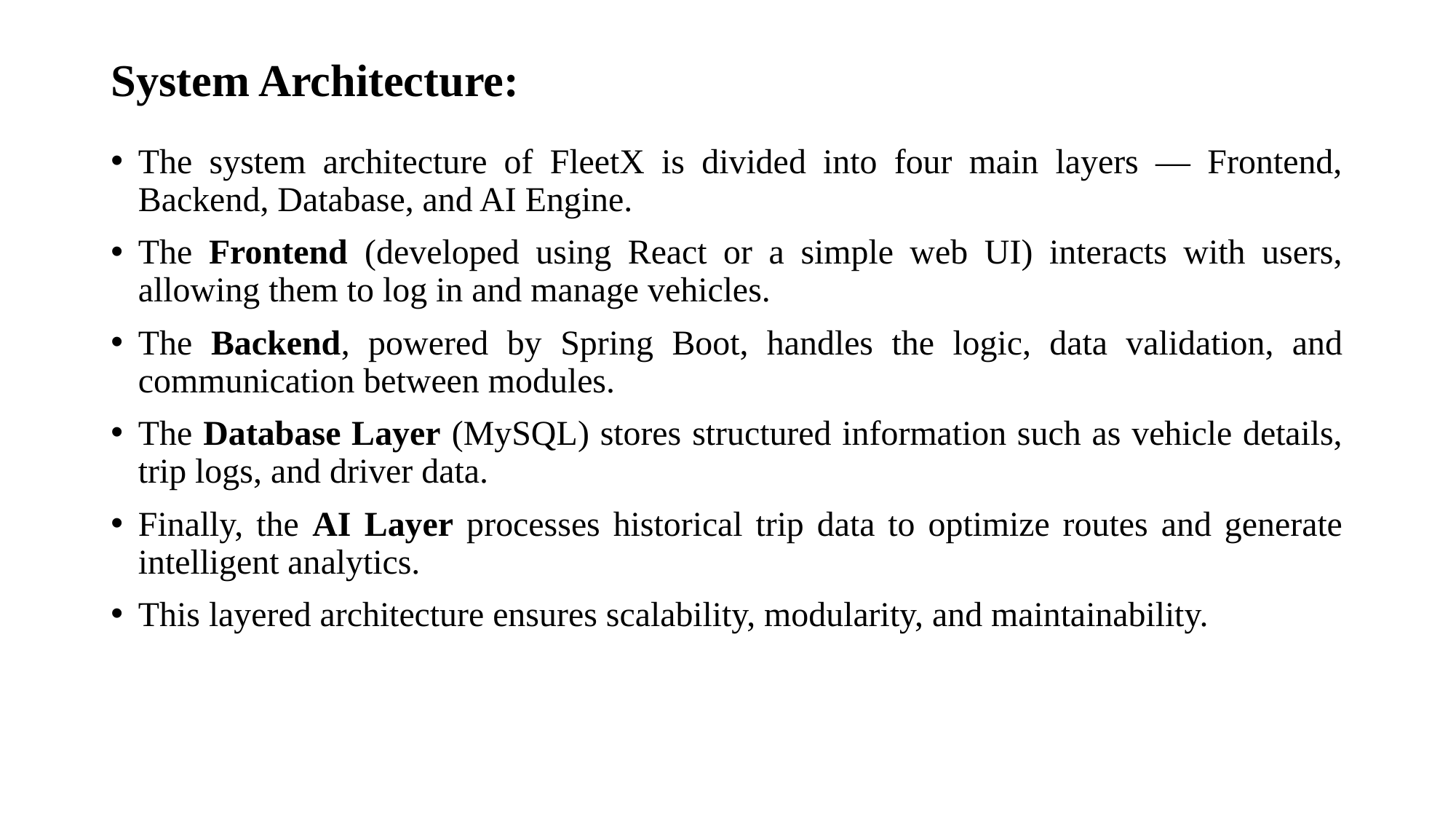

# System Architecture:
The system architecture of FleetX is divided into four main layers — Frontend, Backend, Database, and AI Engine.
The Frontend (developed using React or a simple web UI) interacts with users, allowing them to log in and manage vehicles.
The Backend, powered by Spring Boot, handles the logic, data validation, and communication between modules.
The Database Layer (MySQL) stores structured information such as vehicle details, trip logs, and driver data.
Finally, the AI Layer processes historical trip data to optimize routes and generate intelligent analytics.
This layered architecture ensures scalability, modularity, and maintainability.